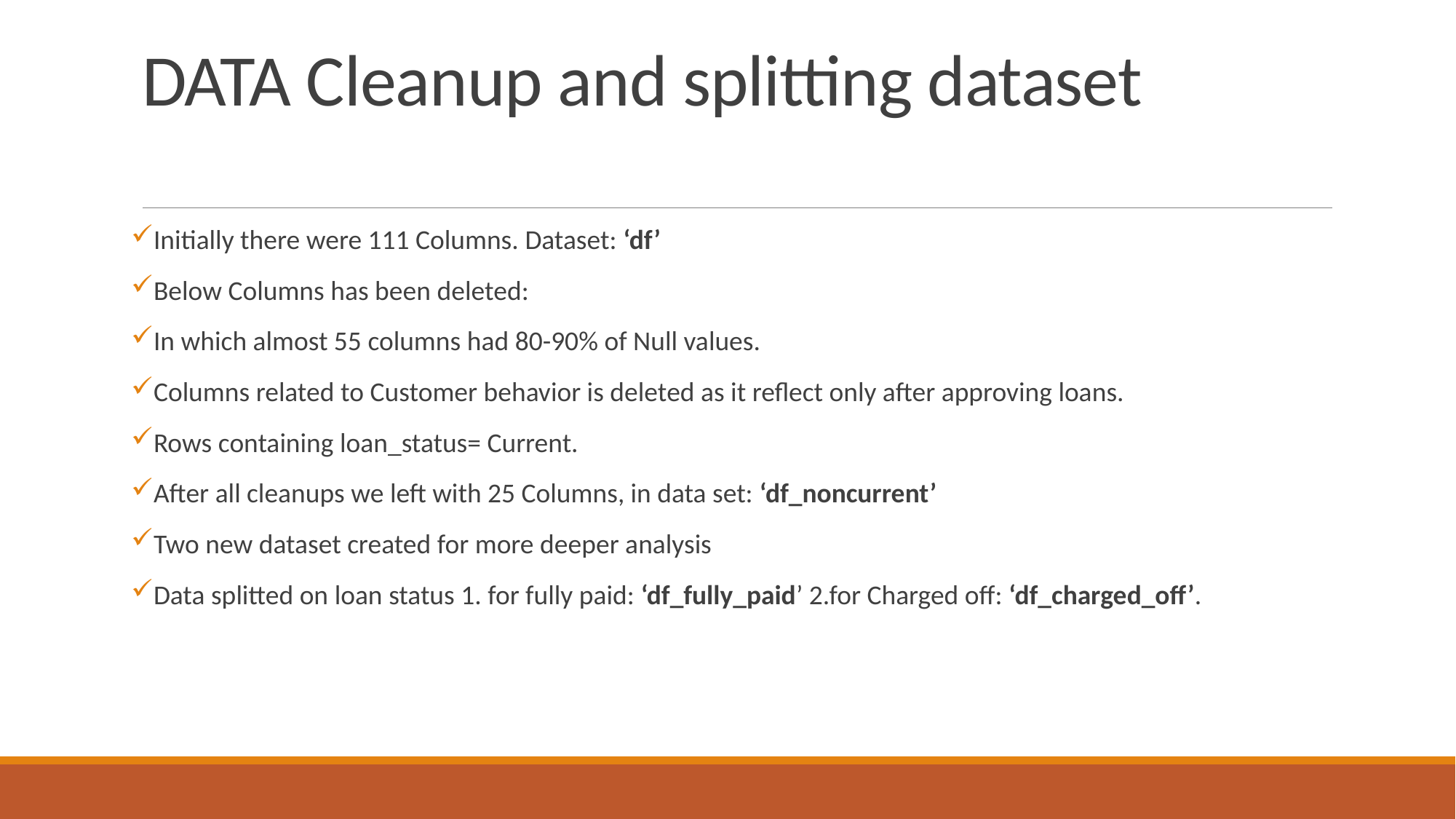

# DATA Cleanup and splitting dataset
Initially there were 111 Columns. Dataset: ‘df’
Below Columns has been deleted:
In which almost 55 columns had 80-90% of Null values.
Columns related to Customer behavior is deleted as it reflect only after approving loans.
Rows containing loan_status= Current.
After all cleanups we left with 25 Columns, in data set: ‘df_noncurrent’
Two new dataset created for more deeper analysis
Data splitted on loan status 1. for fully paid: ‘df_fully_paid’ 2.for Charged off: ‘df_charged_off’.